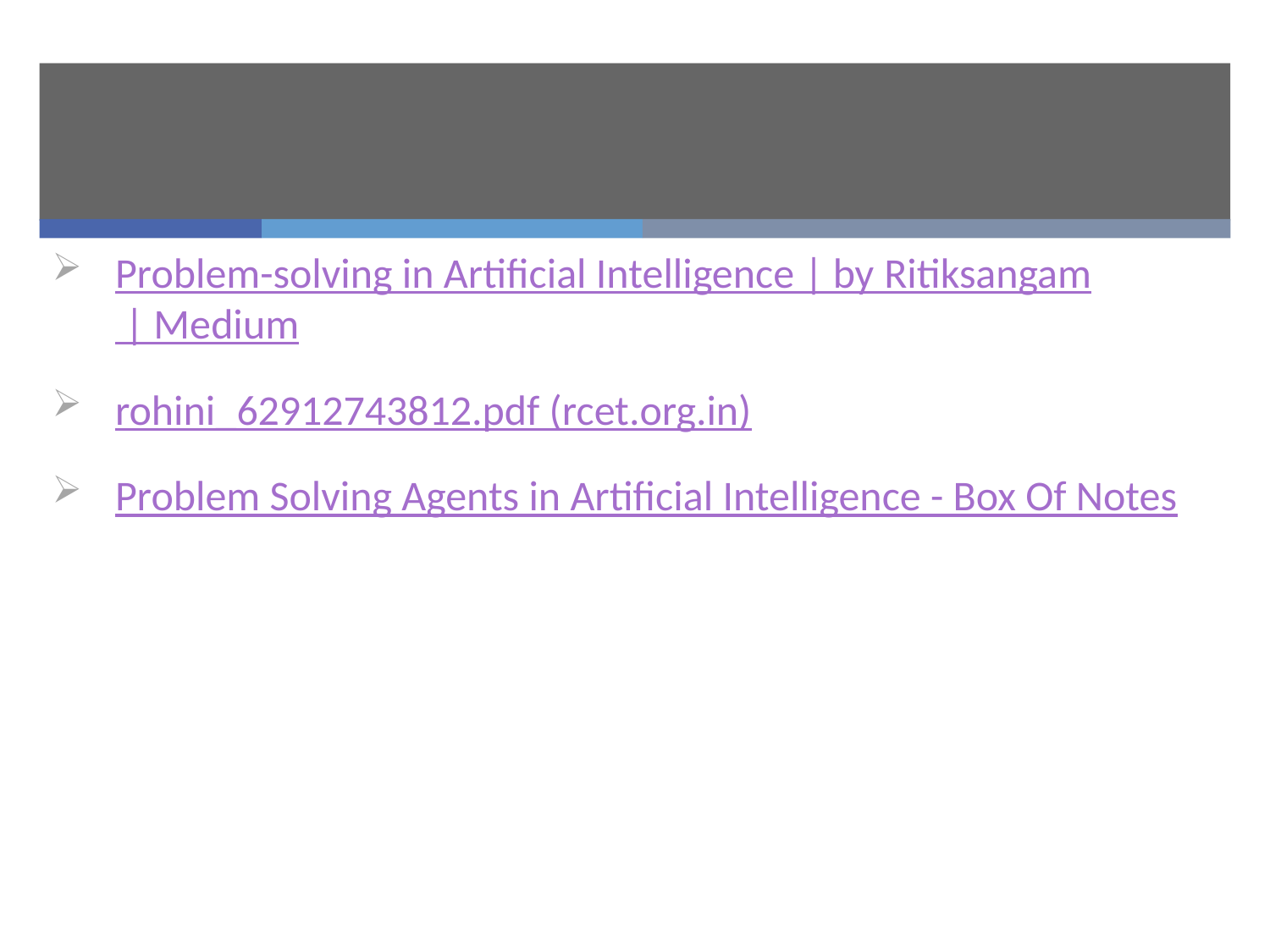

Problem-solving in Artificial Intelligence | by Ritiksangam | Medium
rohini_62912743812.pdf (rcet.org.in)
Problem Solving Agents in Artificial Intelligence - Box Of Notes